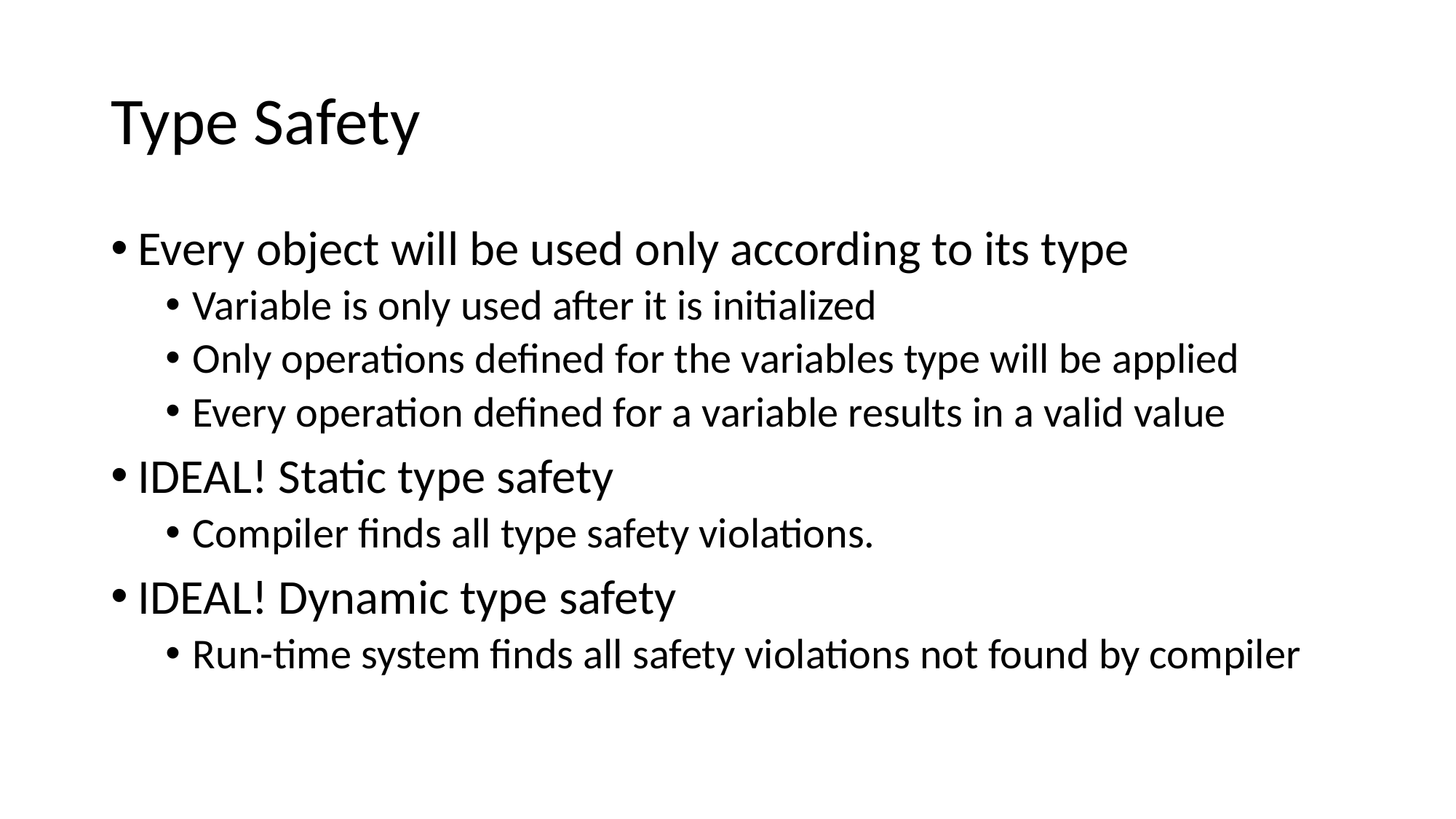

# Type Safety
Every object will be used only according to its type
Variable is only used after it is initialized
Only operations defined for the variables type will be applied
Every operation defined for a variable results in a valid value
IDEAL! Static type safety
Compiler finds all type safety violations.
IDEAL! Dynamic type safety
Run-time system finds all safety violations not found by compiler